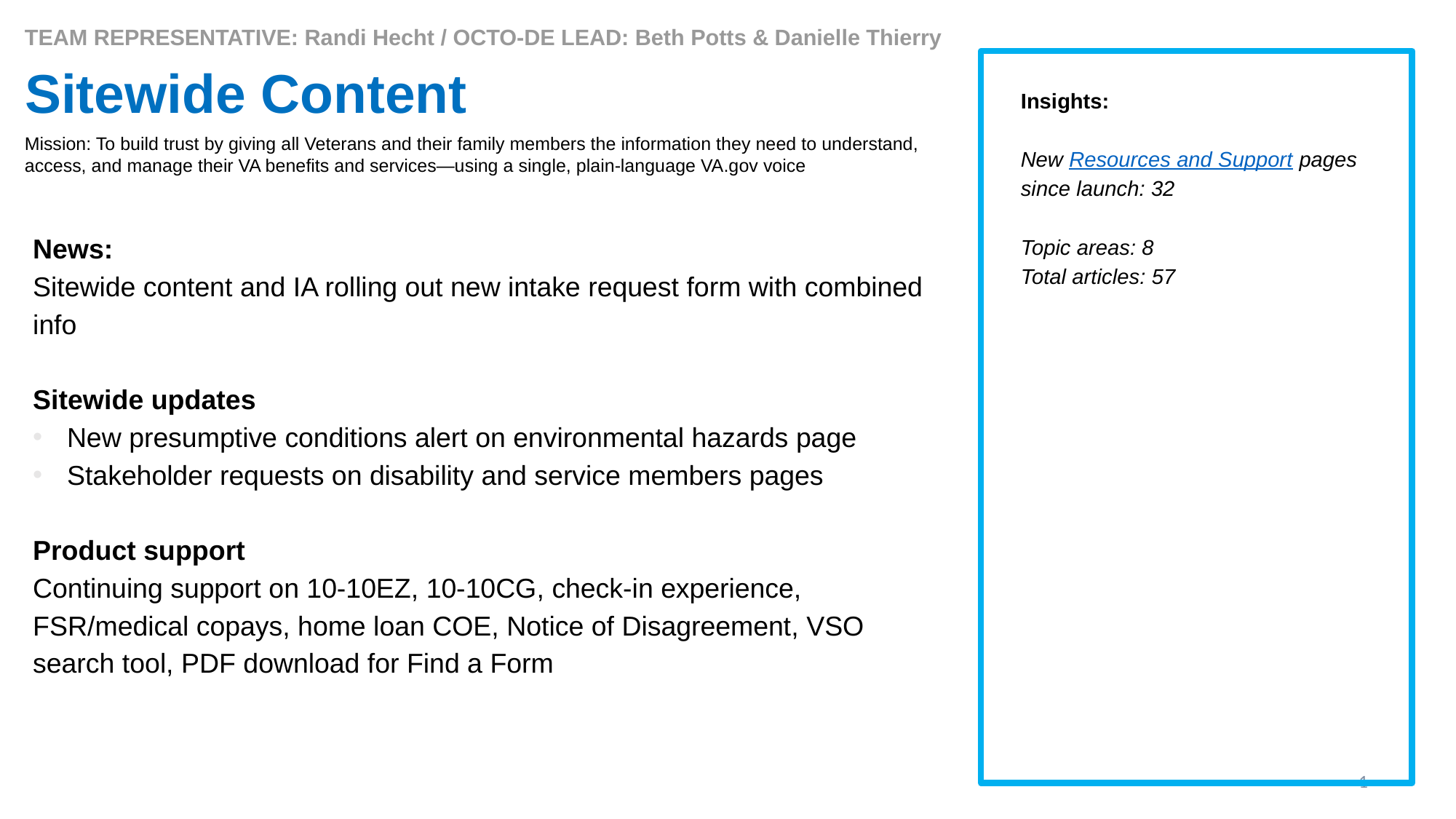

TEAM REPRESENTATIVE: Randi Hecht / OCTO-DE LEAD: Beth Potts & Danielle Thierry
# Sitewide Content
Insights:

New Resources and Support pages since launch: 32

Topic areas: 8
Total articles: 57

Mission: To build trust by giving all Veterans and their family members the information they need to understand, access, and manage their VA benefits and services—using a single, plain-language VA.gov voice

News:
Sitewide content and IA rolling out new intake request form with combined info

Sitewide updates
New presumptive conditions alert on environmental hazards page
Stakeholder requests on disability and service members pages

Product support
Continuing support on 10-10EZ, 10-10CG, check-in experience, FSR/medical copays, home loan COE, Notice of Disagreement, VSO search tool, PDF download for Find a Form
1